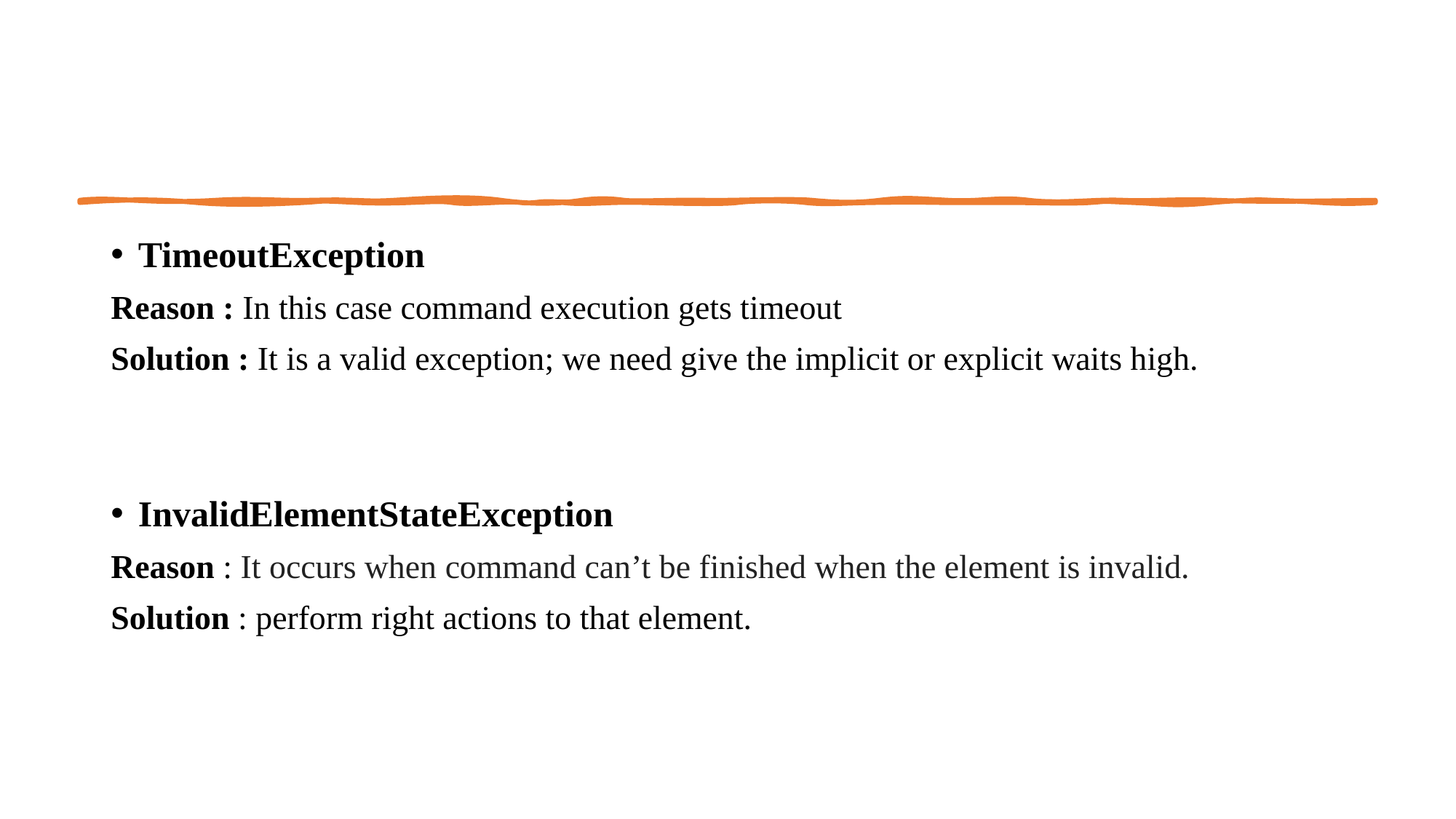

TimeoutException
Reason : In this case command execution gets timeout
Solution : It is a valid exception; we need give the implicit or explicit waits high.

InvalidElementStateException
Reason : It occurs when command can’t be finished when the element is invalid.
Solution : perform right actions to that element.